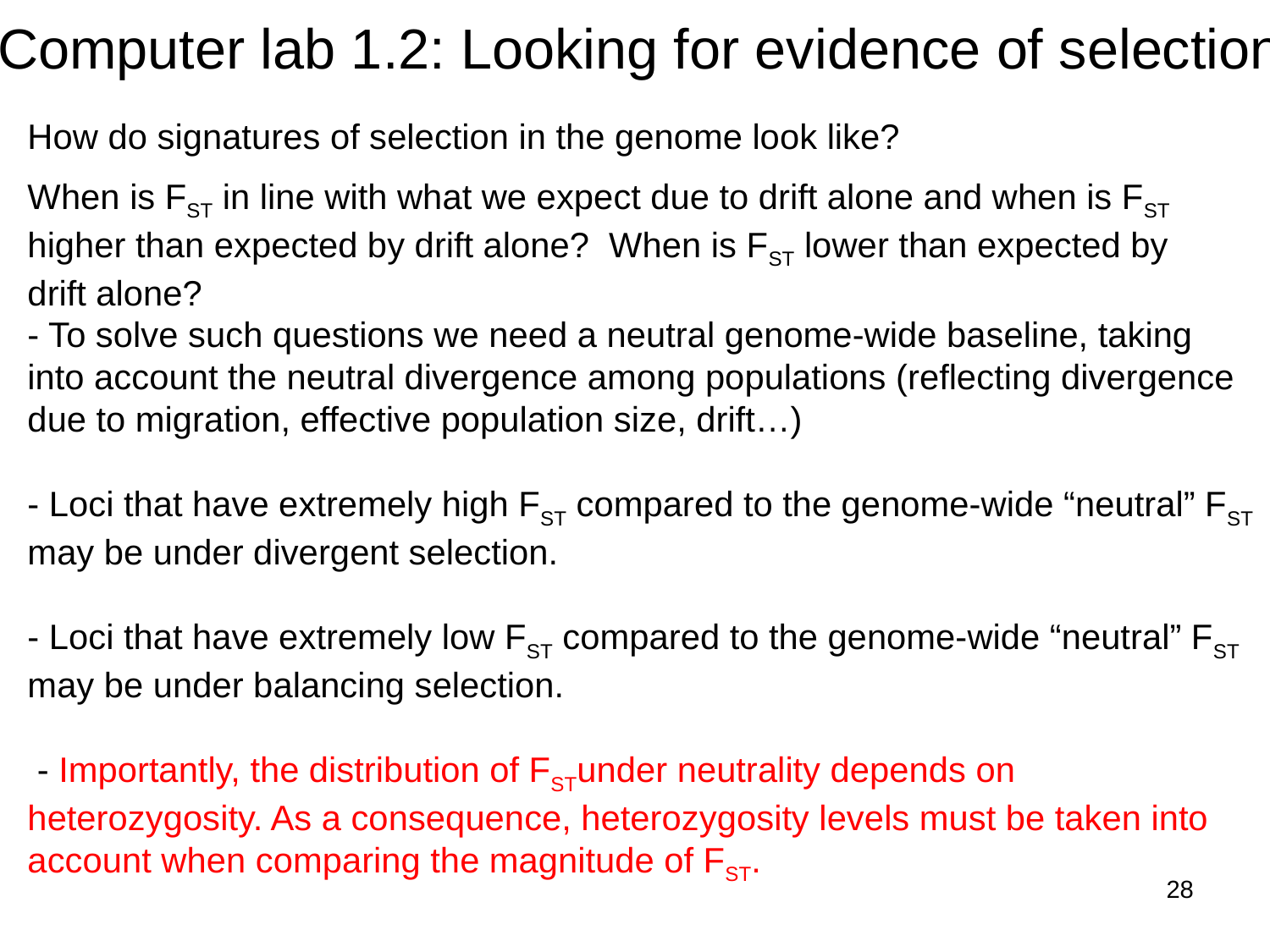

Computer lab 1.2: Looking for evidence of selection

How do signatures of selection in the genome look like?
When is FST in line with what we expect due to drift alone and when is FST higher than expected by drift alone?  When is FST lower than expected by drift alone?
- To solve such questions we need a neutral genome-wide baseline, taking into account the neutral divergence among populations (reflecting divergence due to migration, effective population size, drift…)

- Loci that have extremely high FST compared to the genome-wide “neutral” FST may be under divergent selection.

- Loci that have extremely low FST compared to the genome-wide “neutral” FST may be under balancing selection.

 - Importantly, the distribution of FSTunder neutrality depends on heterozygosity. As a consequence, heterozygosity levels must be taken into account when comparing the magnitude of FST.

28